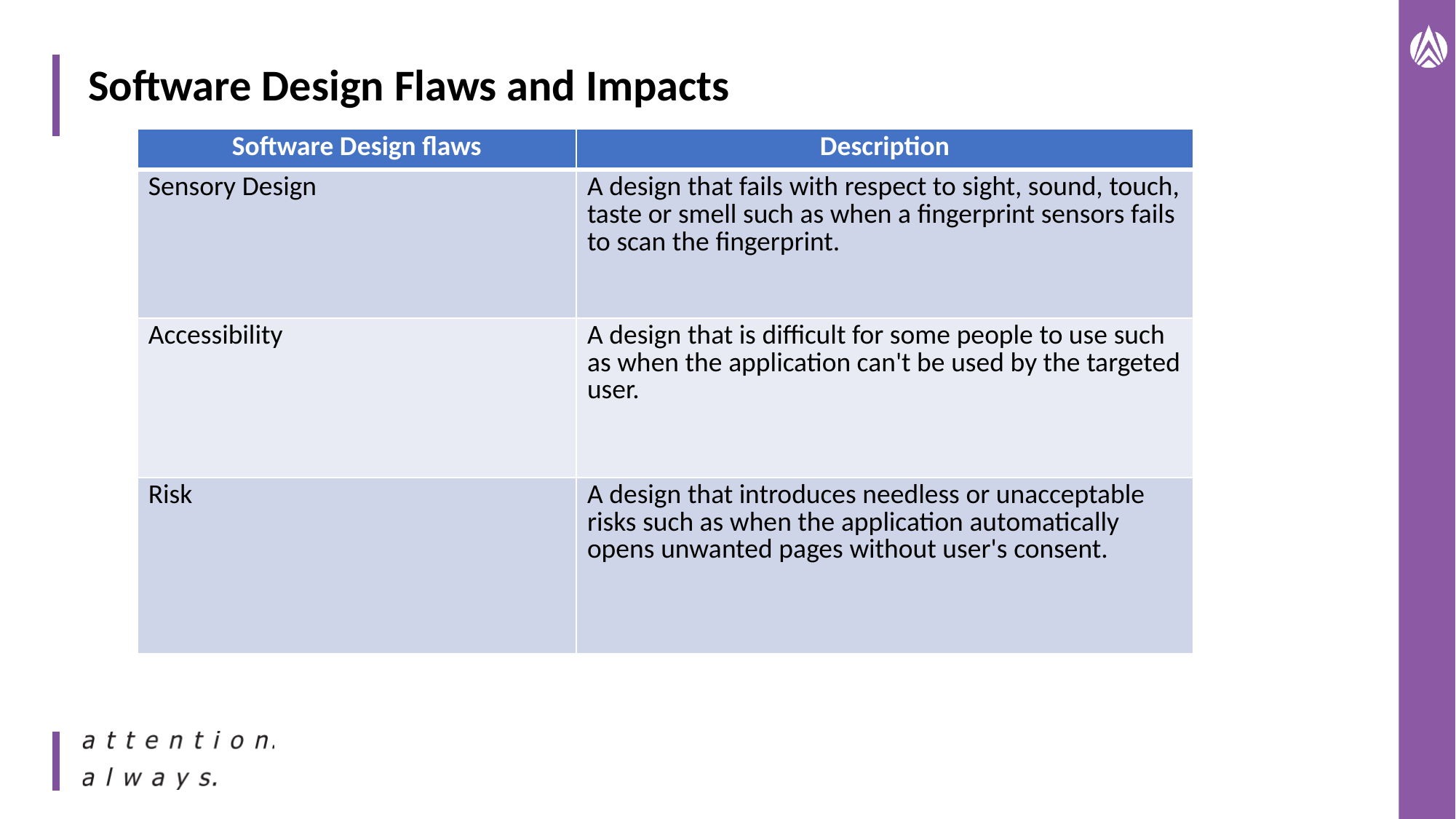

#
Software Design Flaws and Impacts

| Software Design flaws | Description |
| --- | --- |
| Sensory Design | A design that fails with respect to sight, sound, touch, taste or smell such as when a fingerprint sensors fails to scan the fingerprint. |
| Accessibility | A design that is difficult for some people to use such as when the application can't be used by the targeted user. |
| Risk | A design that introduces needless or unacceptable risks such as when the application automatically opens unwanted pages without user's consent. |